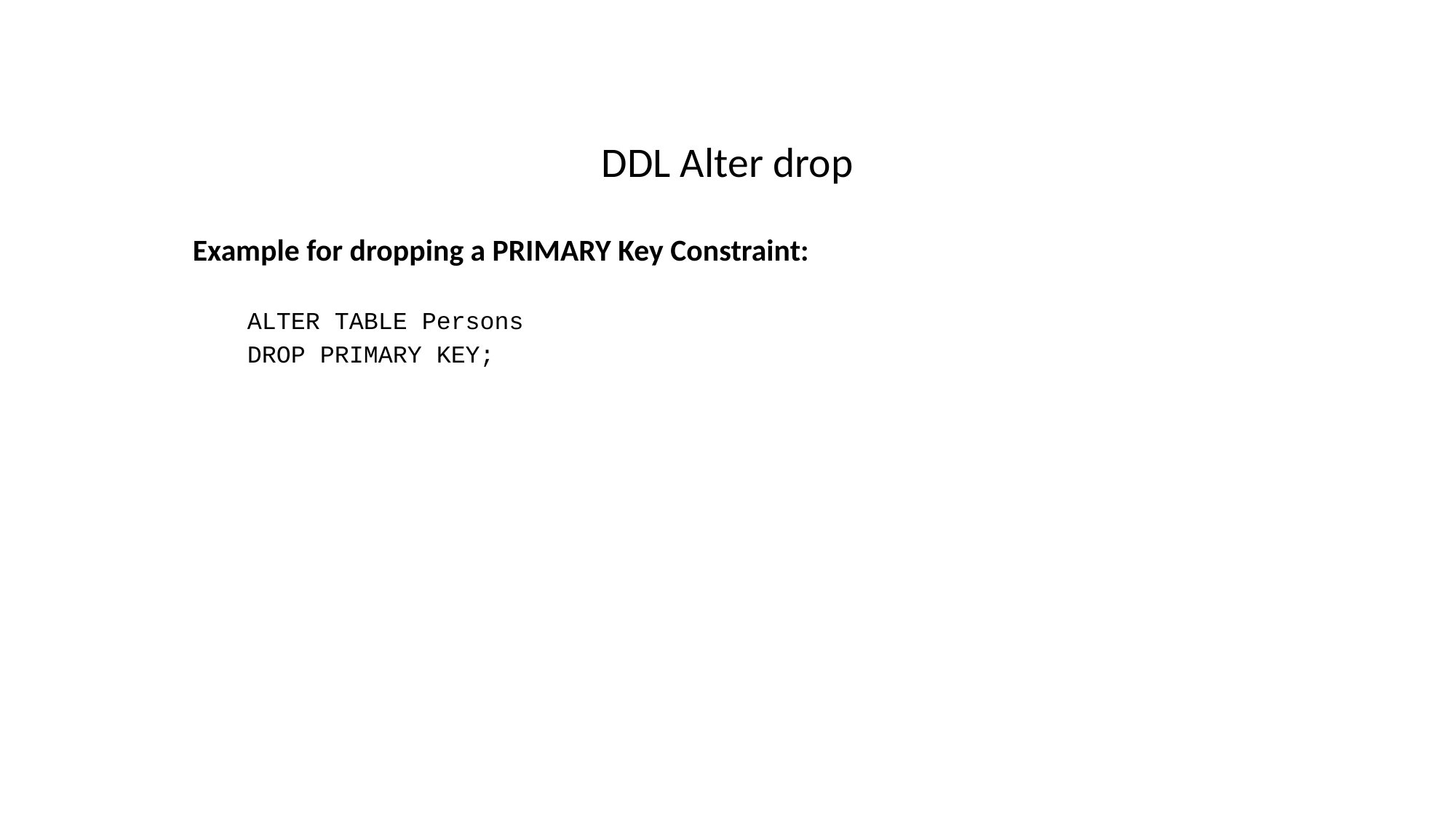

# DDL Alter drop
Example for dropping a PRIMARY Key Constraint:

ALTER TABLE Persons
DROP PRIMARY KEY;